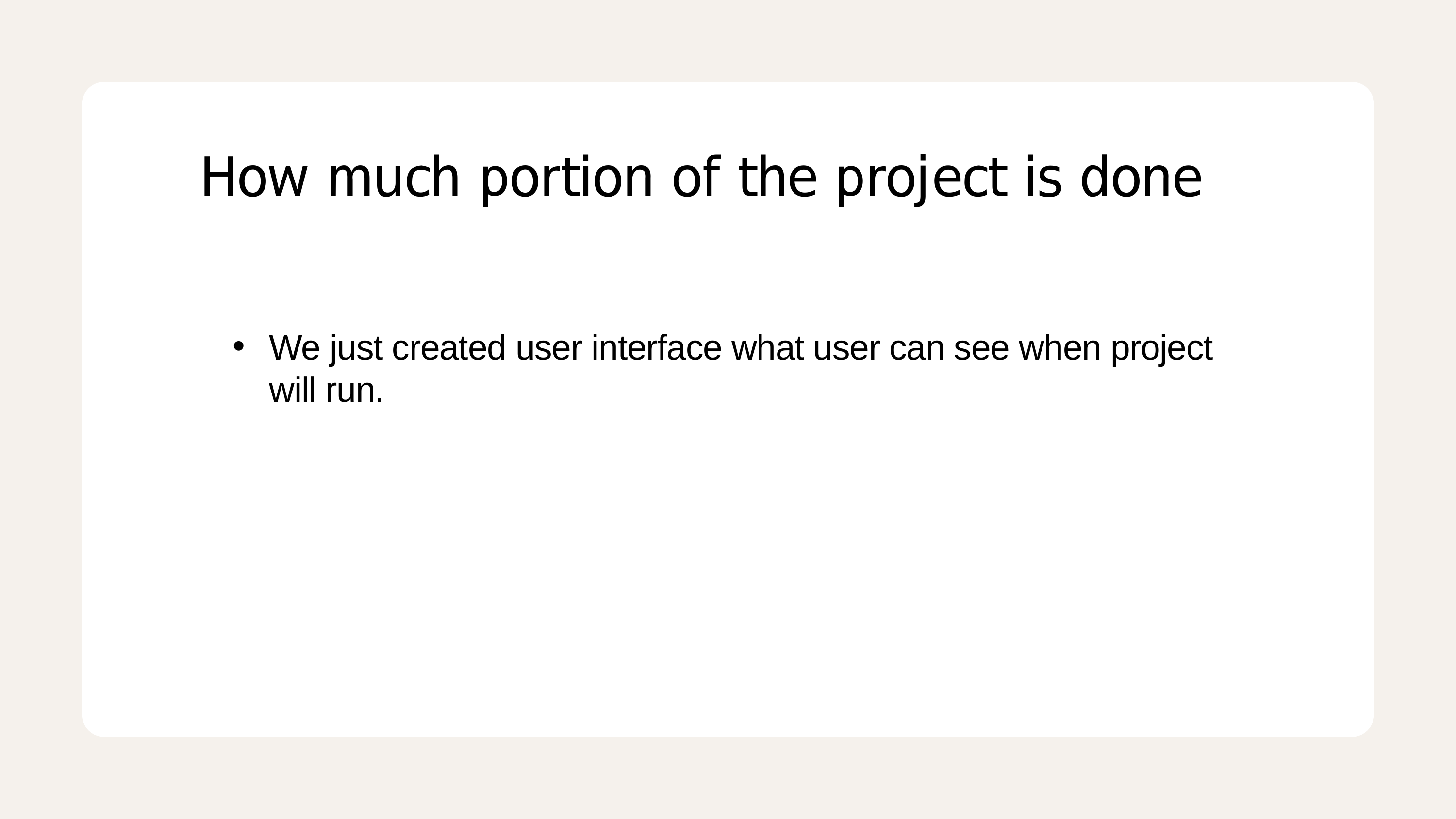

# How much portion of the project is done
We just created user interface what user can see when project will run.